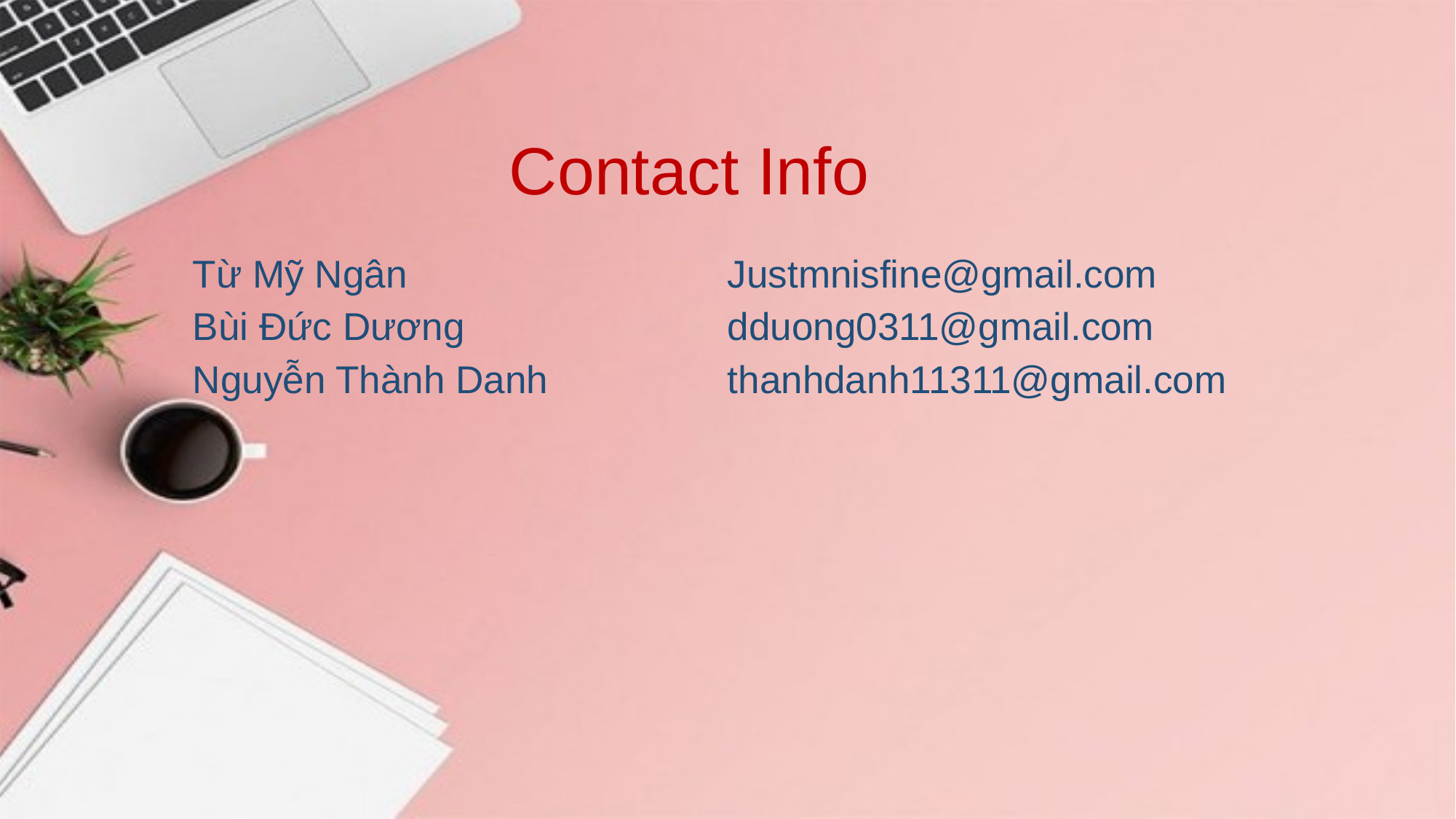

# Contact Info
Từ Mỹ Ngân
Bùi Đức Dương
Nguyễn Thành Danh
Justmnisfine@gmail.com
dduong0311@gmail.com
thanhdanh11311@gmail.com